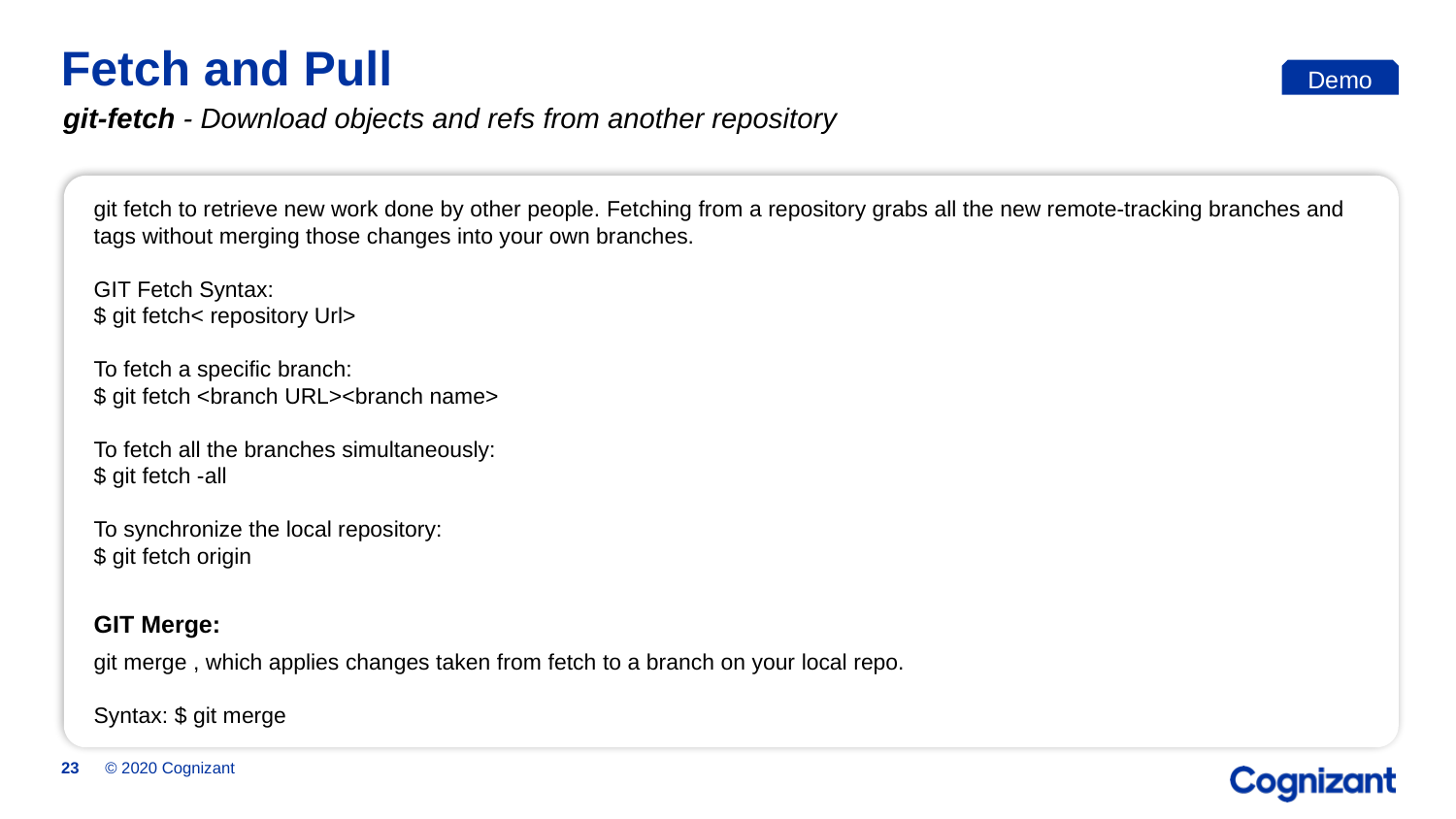

# Fetch and Pull
Demo
git-fetch - Download objects and refs from another repository

git fetch to retrieve new work done by other people. Fetching from a repository grabs all the new remote-tracking branches and tags without merging those changes into your own branches.

GIT Fetch Syntax:
$ git fetch< repository Url>

To fetch a specific branch:
$ git fetch <branch URL><branch name>

To fetch all the branches simultaneously:
$ git fetch -all

To synchronize the local repository:
$ git fetch origin

git merge , which applies changes taken from fetch to a branch on your local repo.

Syntax: $ git merge
GIT Merge:
© 2020 Cognizant
23